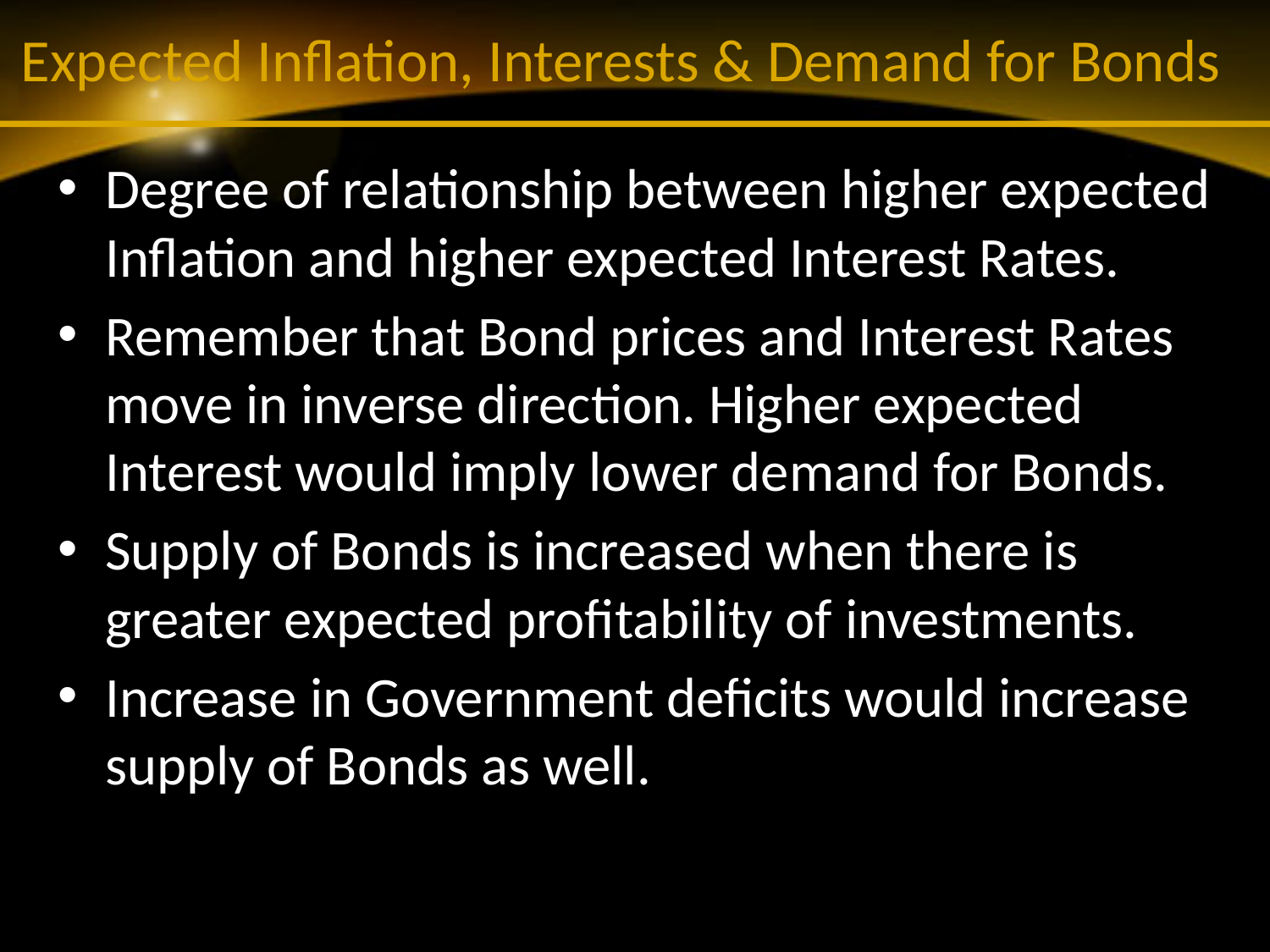

# Expected Inflation, Interests & Demand for Bonds

Degree of relationship between higher expected Inflation and higher expected Interest Rates.
Remember that Bond prices and Interest Rates move in inverse direction. Higher expected Interest would imply lower demand for Bonds.
Supply of Bonds is increased when there is greater expected profitability of investments.
Increase in Government deficits would increase supply of Bonds as well.